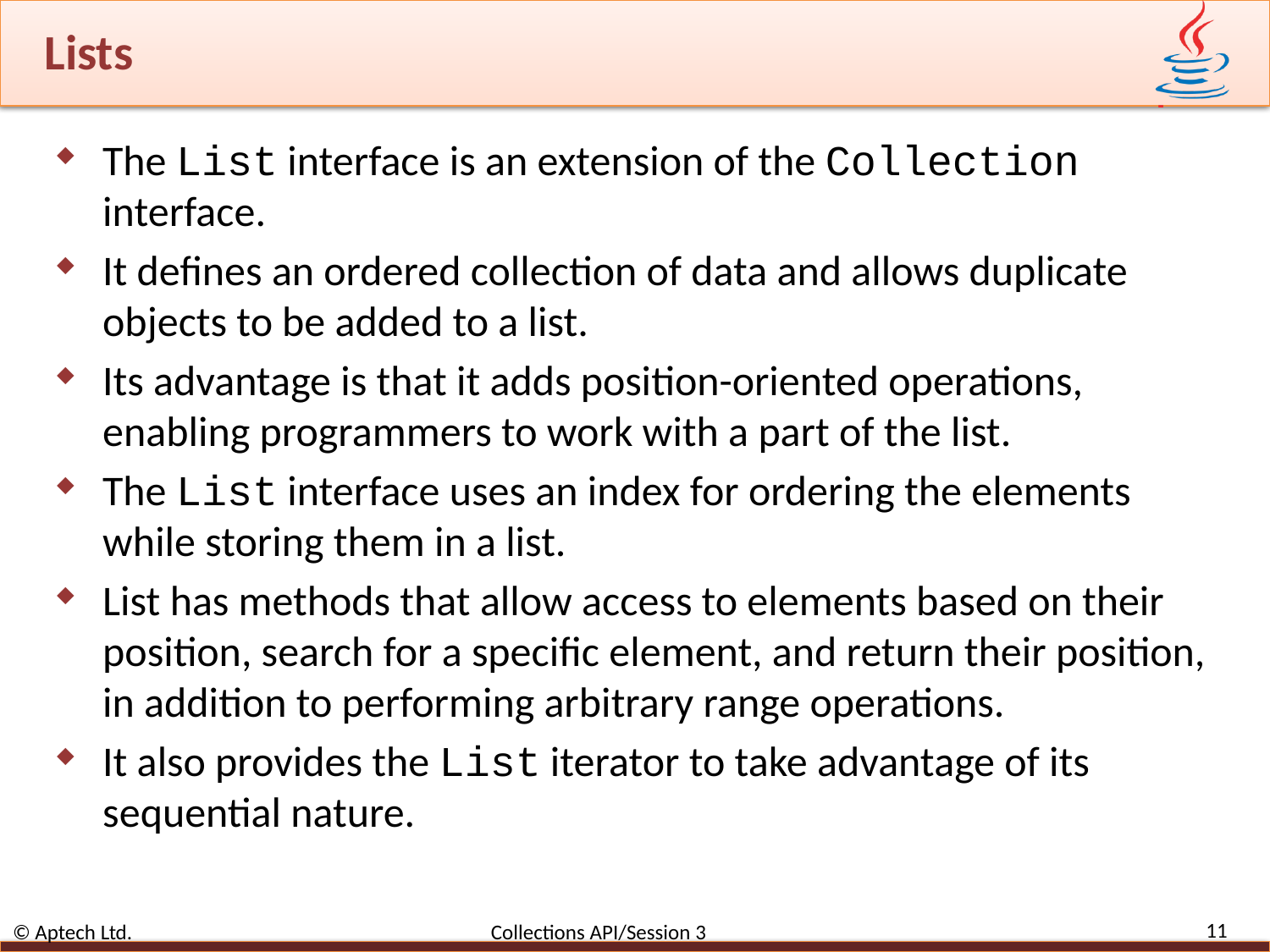

# Lists
The List interface is an extension of the Collection interface.
It defines an ordered collection of data and allows duplicate objects to be added to a list.
Its advantage is that it adds position-oriented operations, enabling programmers to work with a part of the list.
The List interface uses an index for ordering the elements while storing them in a list.
List has methods that allow access to elements based on their position, search for a specific element, and return their position, in addition to performing arbitrary range operations.
It also provides the List iterator to take advantage of its sequential nature.
11
© Aptech Ltd.                                                                          Collections API/Session 3